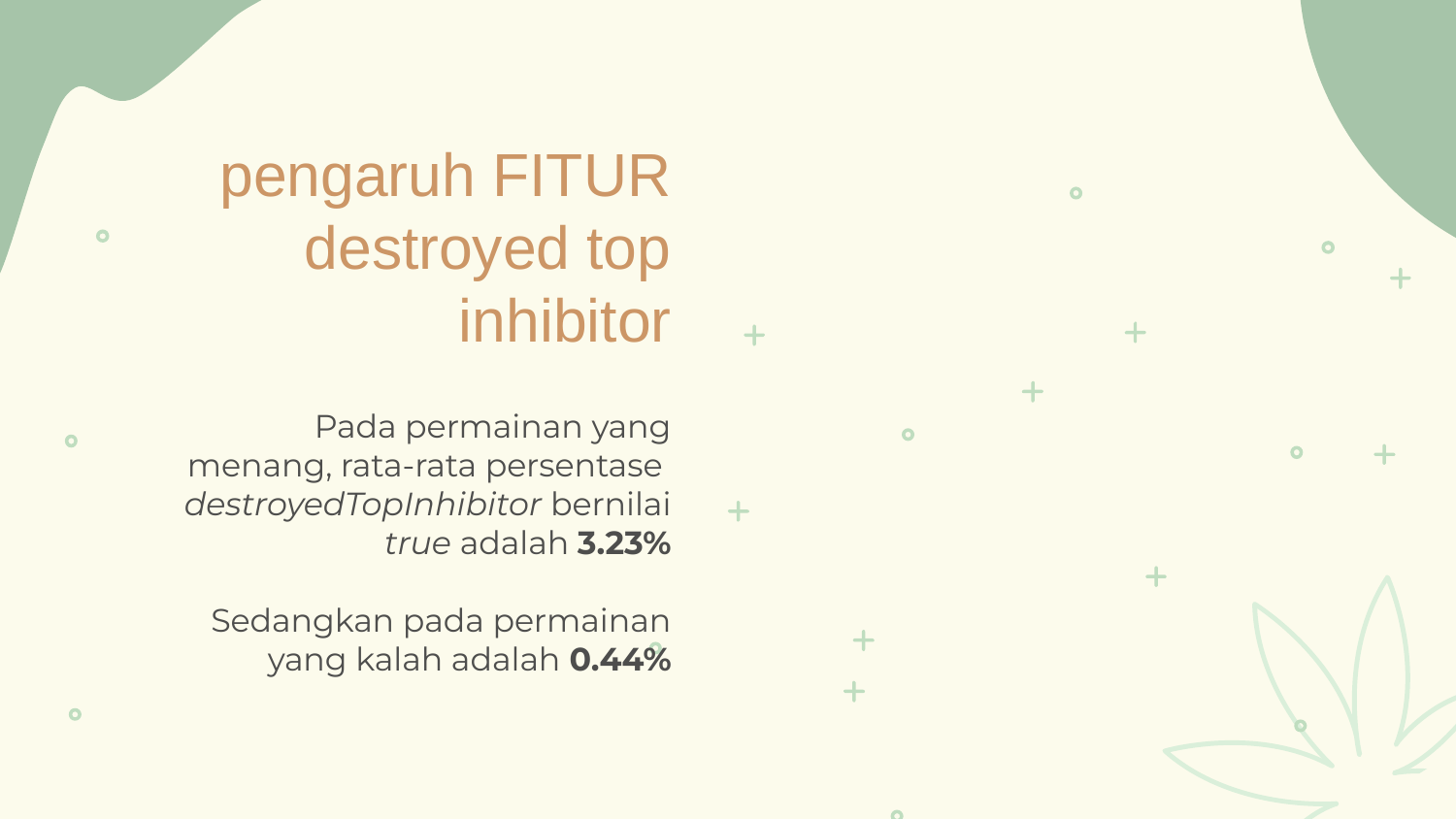

# pengaruh FITUR destroyed top inhibitor

Pada permainan yang menang, rata-rata persentase  destroyedTopInhibitor bernilai true adalah 3.23%

Sedangkan pada permainan yang kalah adalah 0.44%